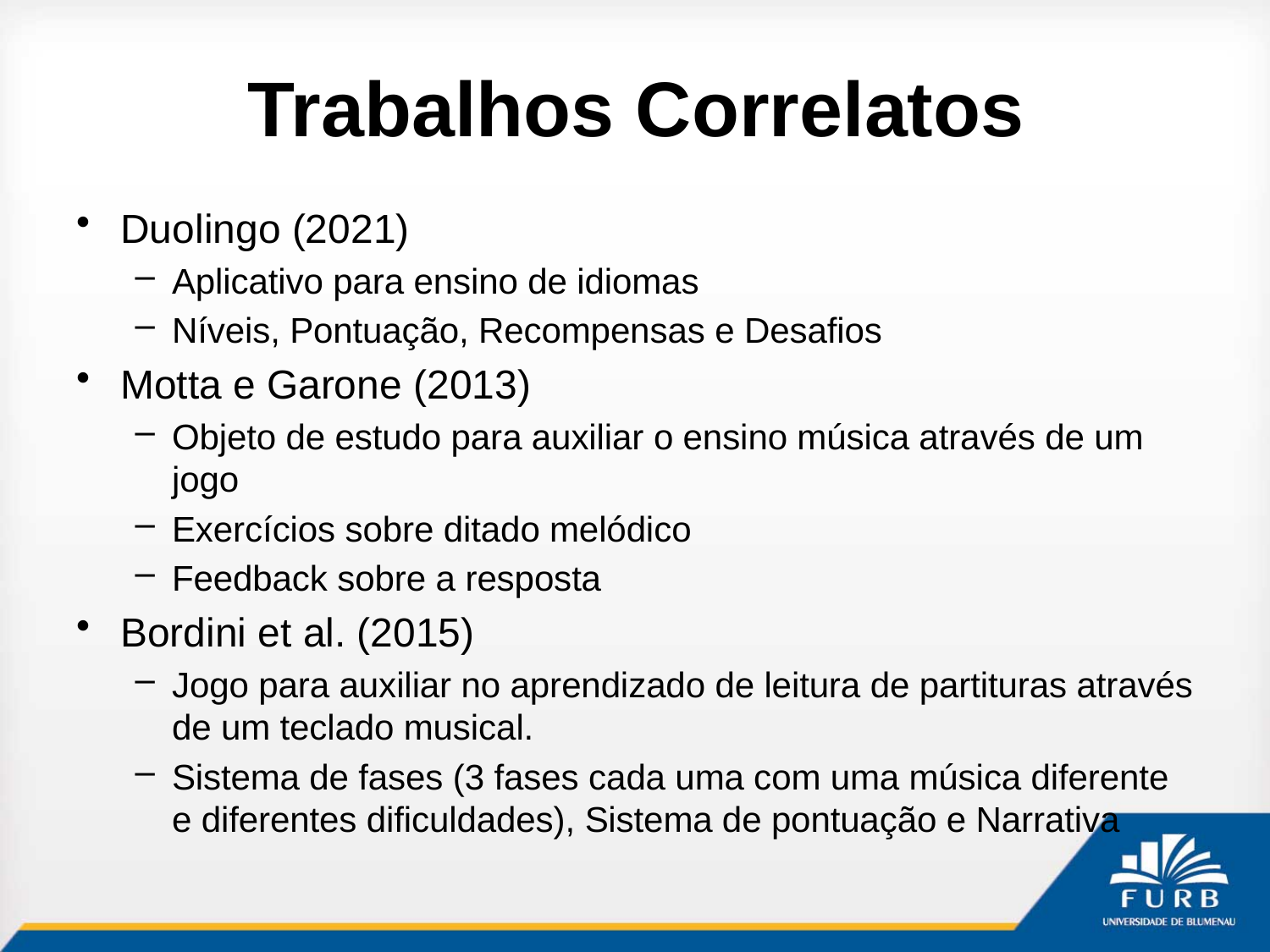

# Trabalhos Correlatos
Duolingo (2021)
Aplicativo para ensino de idiomas
Níveis, Pontuação, Recompensas e Desafios
Motta e Garone (2013)
Objeto de estudo para auxiliar o ensino música através de um jogo
Exercícios sobre ditado melódico
Feedback sobre a resposta
Bordini et al. (2015)
Jogo para auxiliar no aprendizado de leitura de partituras através de um teclado musical.
Sistema de fases (3 fases cada uma com uma música diferente e diferentes dificuldades), Sistema de pontuação e Narrativa